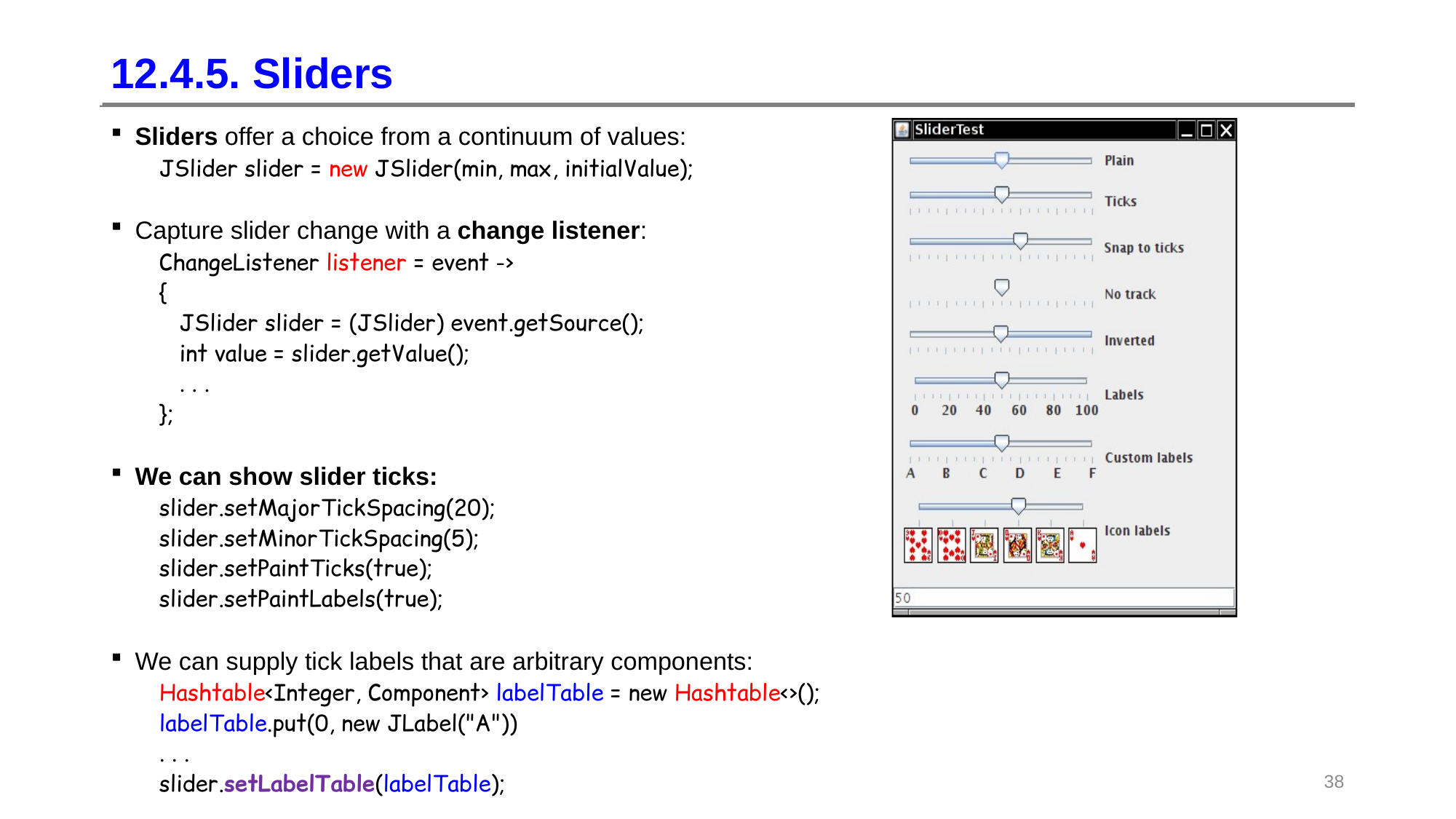

# 12.4.5. Sliders

Sliders offer a choice from a continuum of values:
JSlider slider = new JSlider(min, max, initialValue);

Capture slider change with a change listener:
ChangeListener listener = event ->
{
   JSlider slider = (JSlider) event.getSource();
   int value = slider.getValue();
   . . .
};

We can show slider ticks:
slider.setMajorTickSpacing(20);
slider.setMinorTickSpacing(5);
slider.setPaintTicks(true);
slider.setPaintLabels(true);

We can supply tick labels that are arbitrary components:
Hashtable<Integer, Component> labelTable = new Hashtable<>();
labelTable.put(0, new JLabel("A"))
. . .
slider.setLabelTable(labelTable);
38